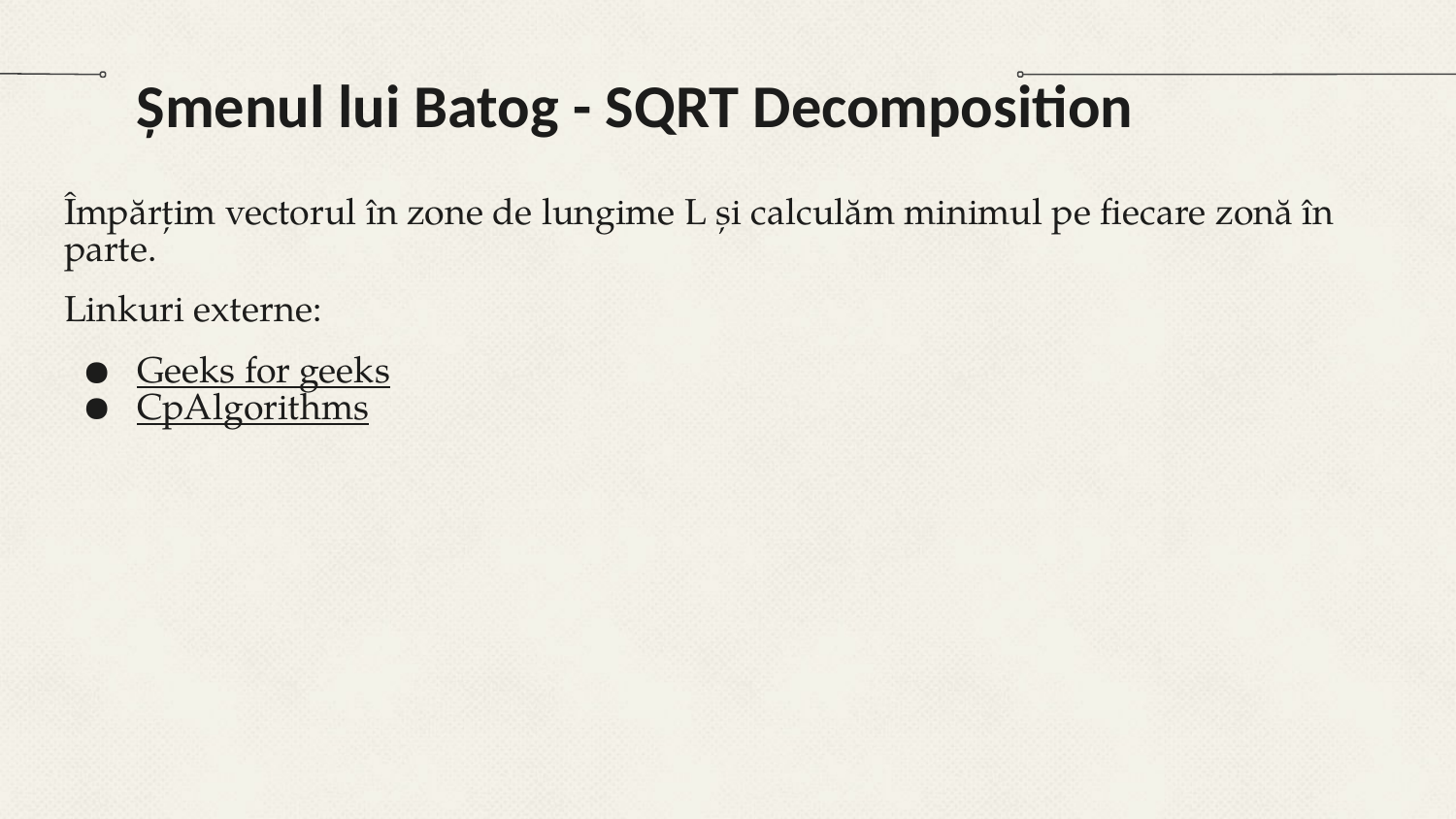

# Șmenul lui Batog - SQRT Decomposition
Împărțim vectorul în zone de lungime L și calculăm minimul pe fiecare zonă în parte.
Linkuri externe:
Geeks for geeks
CpAlgorithms